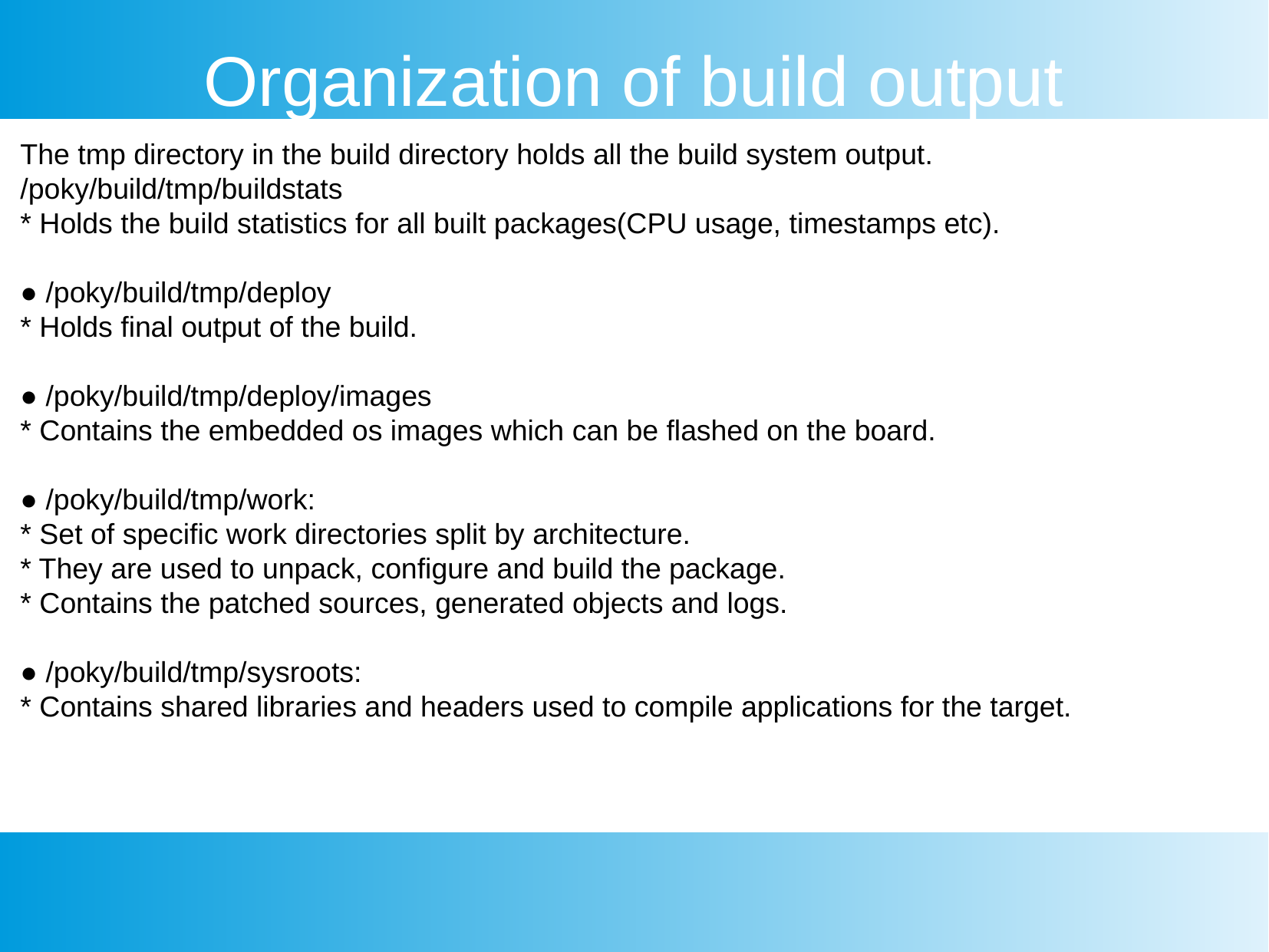

Organization of build output
The tmp directory in the build directory holds all the build system output.
/poky/build/tmp/buildstats
* Holds the build statistics for all built packages(CPU usage, timestamps etc).

● /poky/build/tmp/deploy
* Holds final output of the build.

● /poky/build/tmp/deploy/images
* Contains the embedded os images which can be flashed on the board.

● /poky/build/tmp/work:
* Set of specific work directories split by architecture.
* They are used to unpack, configure and build the package.
* Contains the patched sources, generated objects and logs.

● /poky/build/tmp/sysroots:
* Contains shared libraries and headers used to compile applications for the target.